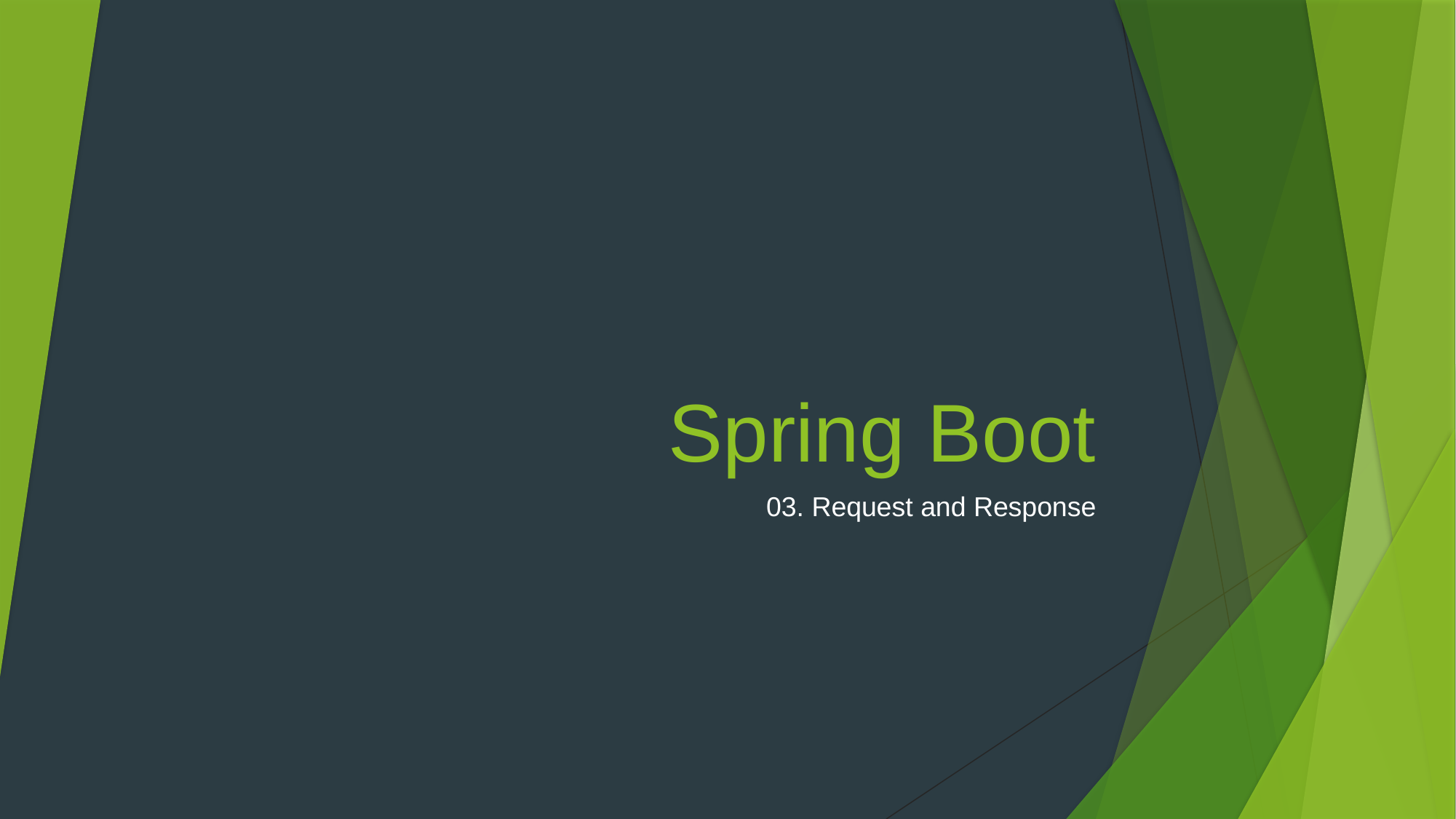

# Spring Boot
03. Request and Response